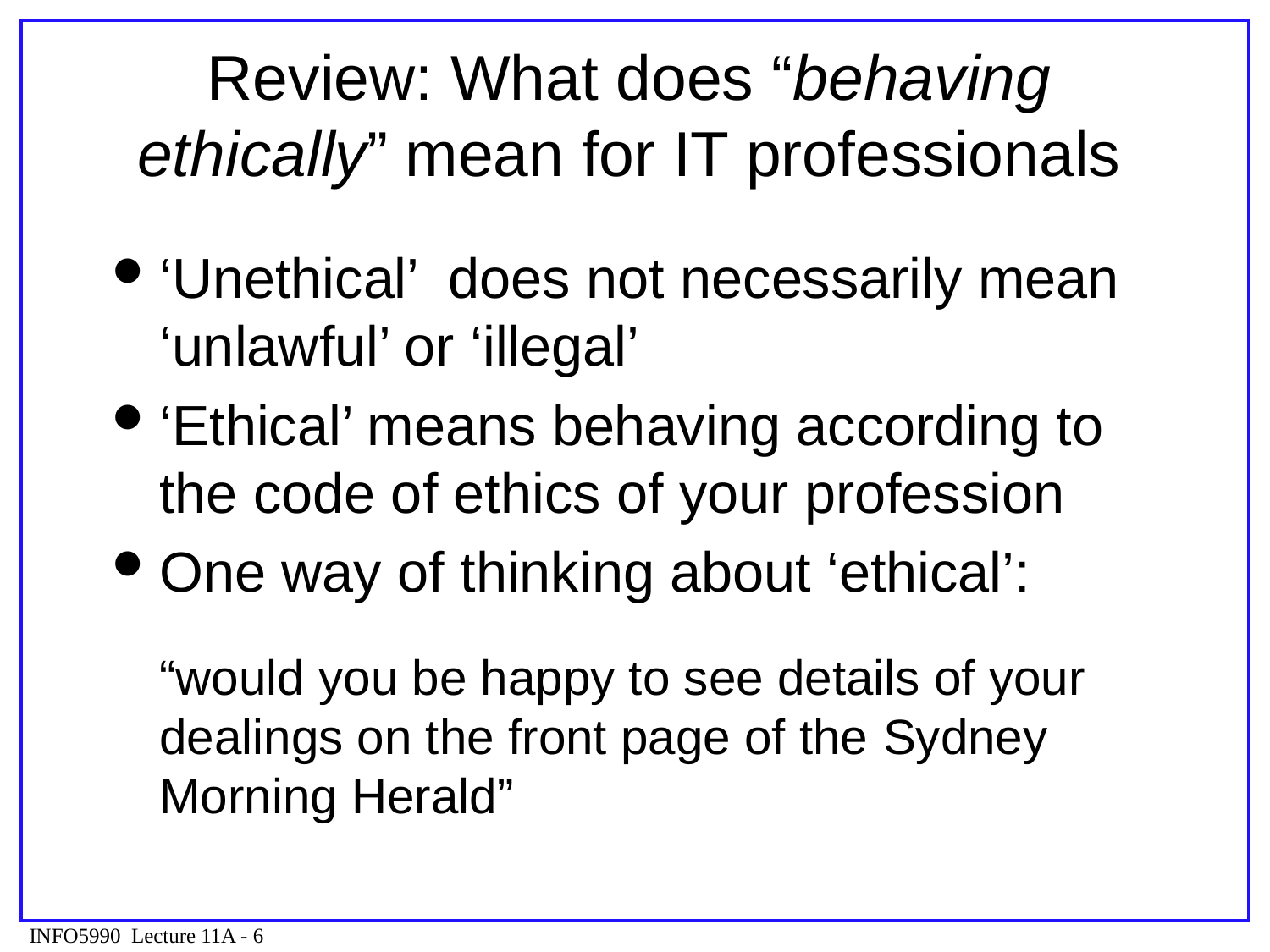

# Review: What does “behaving ethically” mean for IT professionals
‘Unethical’  does not necessarily mean  ‘unlawful’ or ‘illegal’
‘Ethical’ means behaving according to the code of ethics of your profession
One way of thinking about ‘ethical’:
“would you be happy to see details of your dealings on the front page of the Sydney Morning Herald”